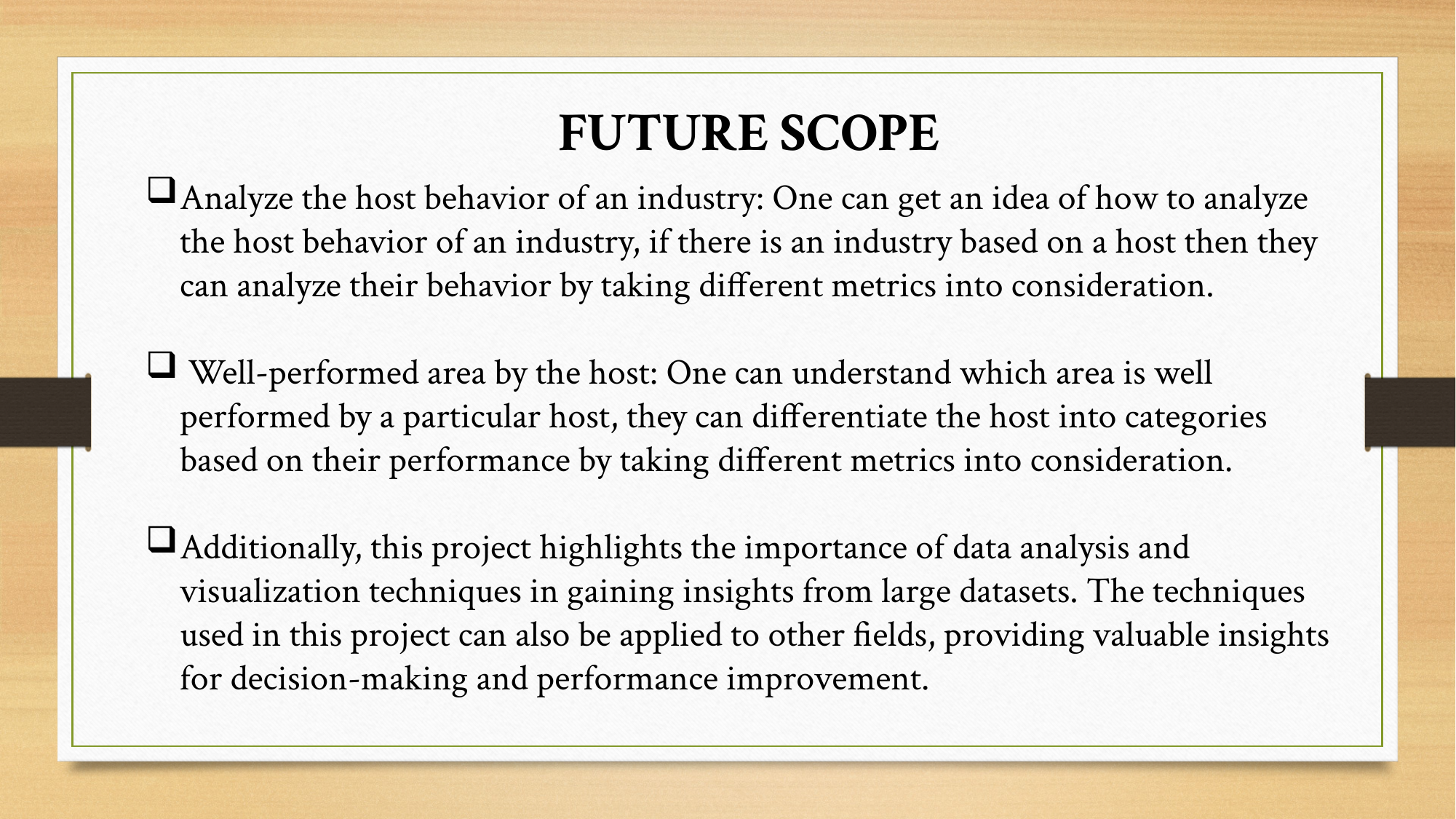

FUTURE SCOPE
Analyze the host behavior of an industry: One can get an idea of how to analyze the host behavior of an industry, if there is an industry based on a host then they can analyze their behavior by taking different metrics into consideration.

 Well-performed area by the host: One can understand which area is well performed by a particular host, they can differentiate the host into categories based on their performance by taking different metrics into consideration.

Additionally, this project highlights the importance of data analysis and visualization techniques in gaining insights from large datasets. The techniques used in this project can also be applied to other fields, providing valuable insights for decision-making and performance improvement.